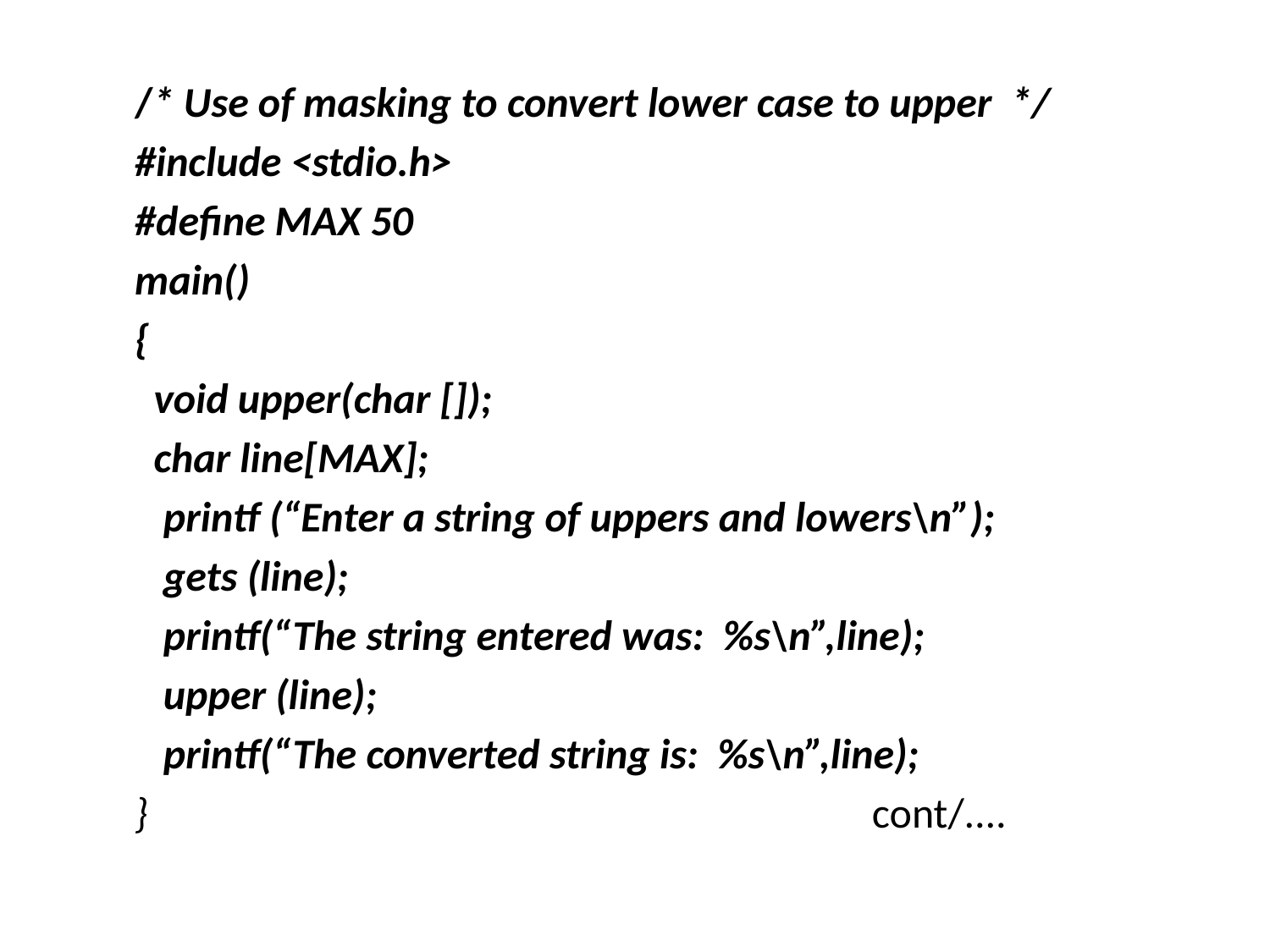

/* Use of masking to convert lower case to upper  */
#include <stdio.h>
#define MAX 50
main()
{
  void upper(char []);
  char line[MAX];
   printf (“Enter a string of uppers and lowers\n”);
   gets (line);
   printf(“The string entered was:  %s\n”,line);
   upper (line);
   printf(“The converted string is:  %s\n”,line);
}                                                                            cont/....